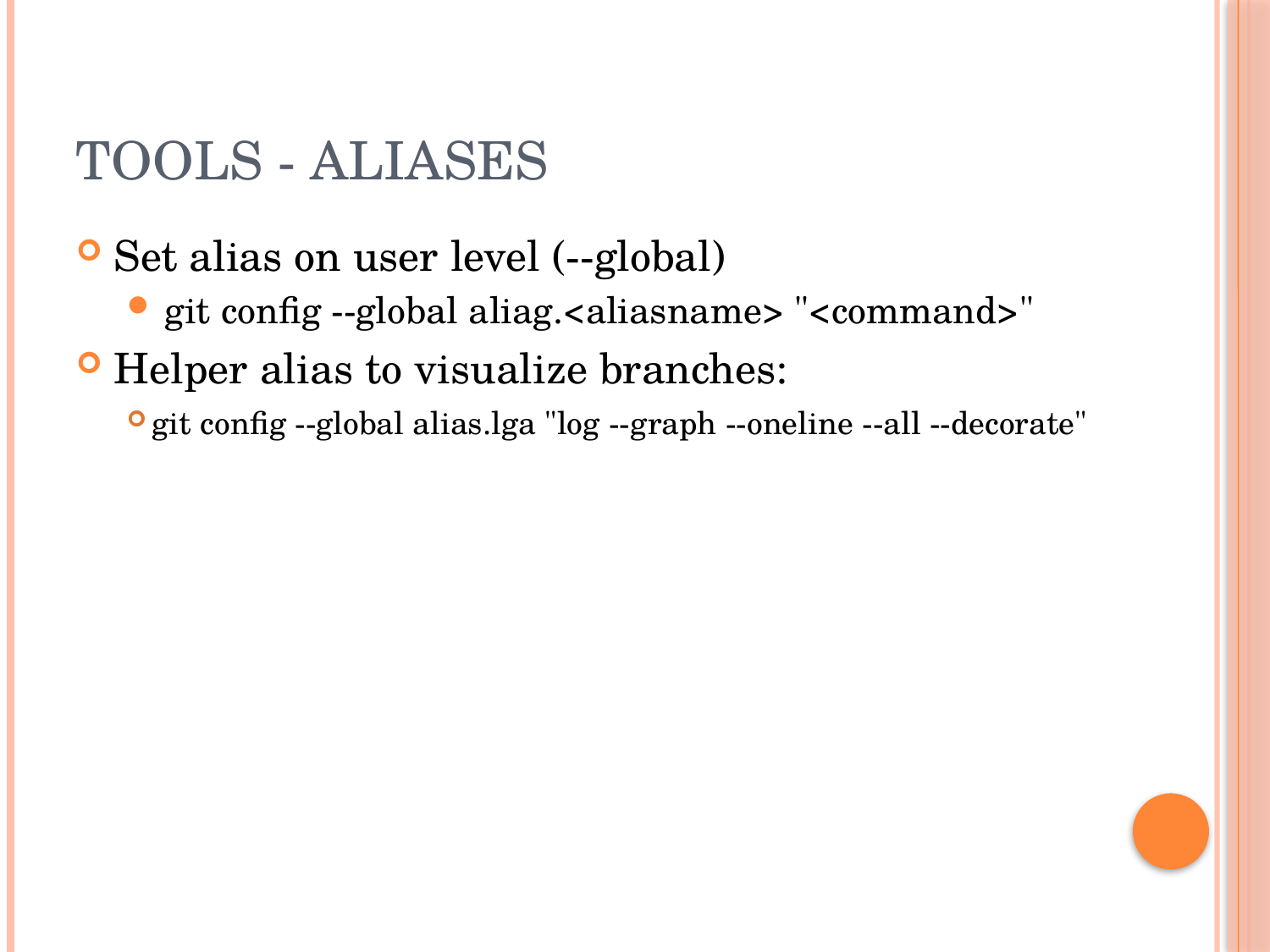

# Tools - aliases
Set alias on user level (--global)
git config --global aliag.<aliasname> "<command>"
Helper alias to visualize branches:
git config --global alias.lga "log --graph --oneline --all --decorate"